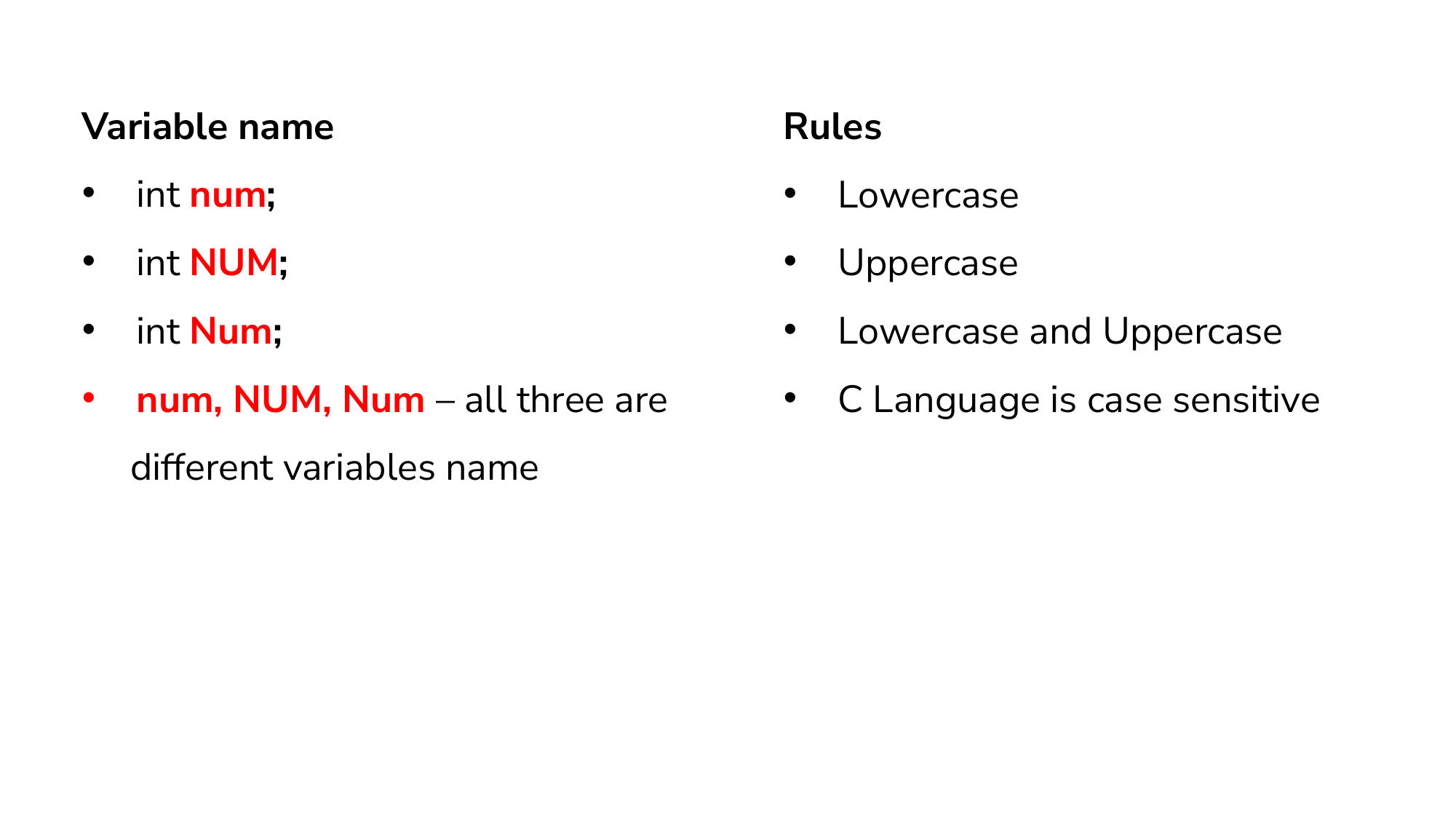

Variable name
int num;
int NUM;
int Num;
num, NUM, Num – all three are
     different variables name
Rules
Lowercase
Uppercase
Lowercase and Uppercase
C Language is case sensitive